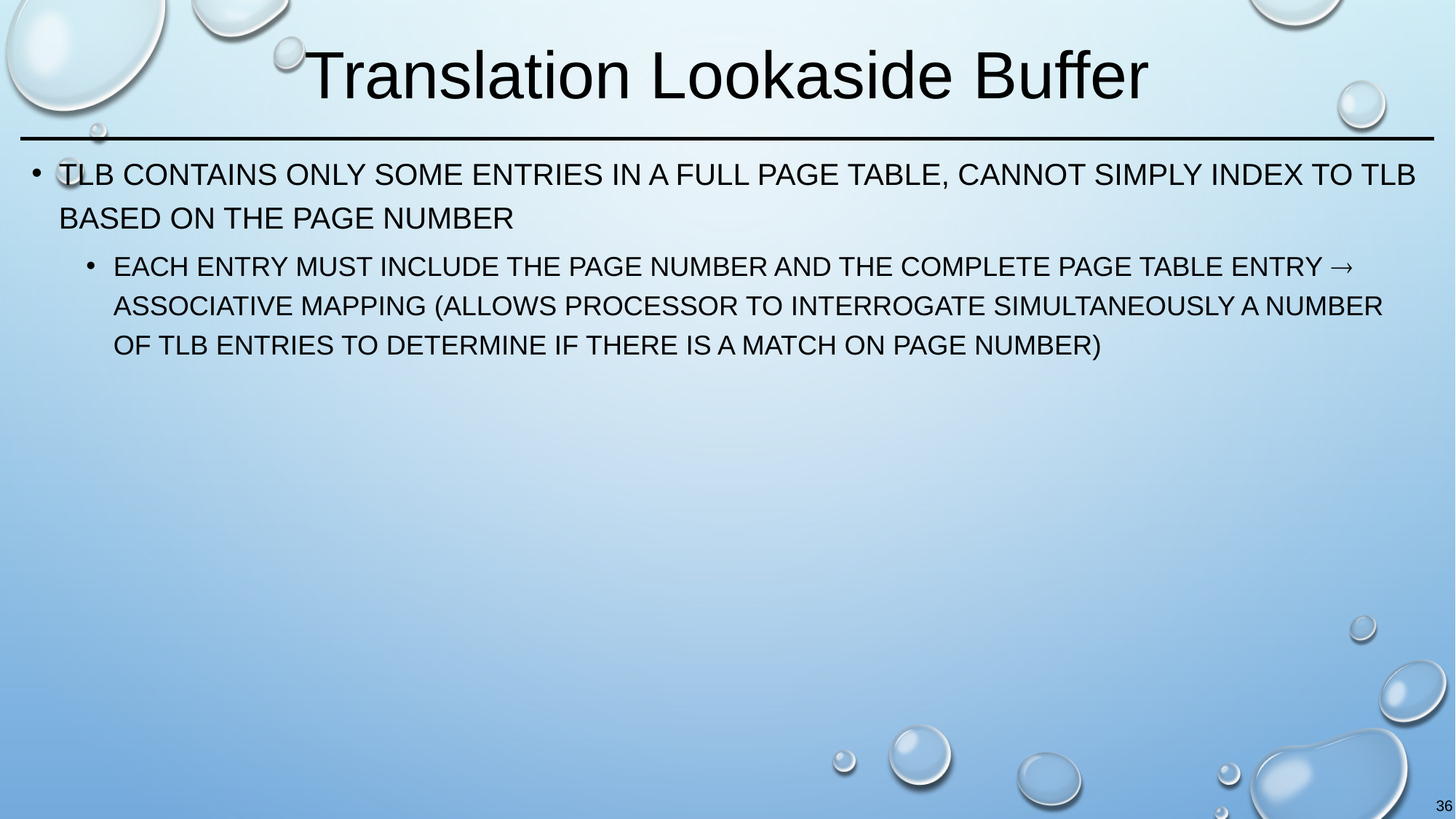

# Translation Lookaside Buffer
TLB contains only some entries in a full page table, cannot simply index to TLB based on the page number
each entry must include the page number and the complete page table entry → associative mapping (allows processor to interrogate simultaneously a number of TLB entries to determine if there is a match on page number)
36